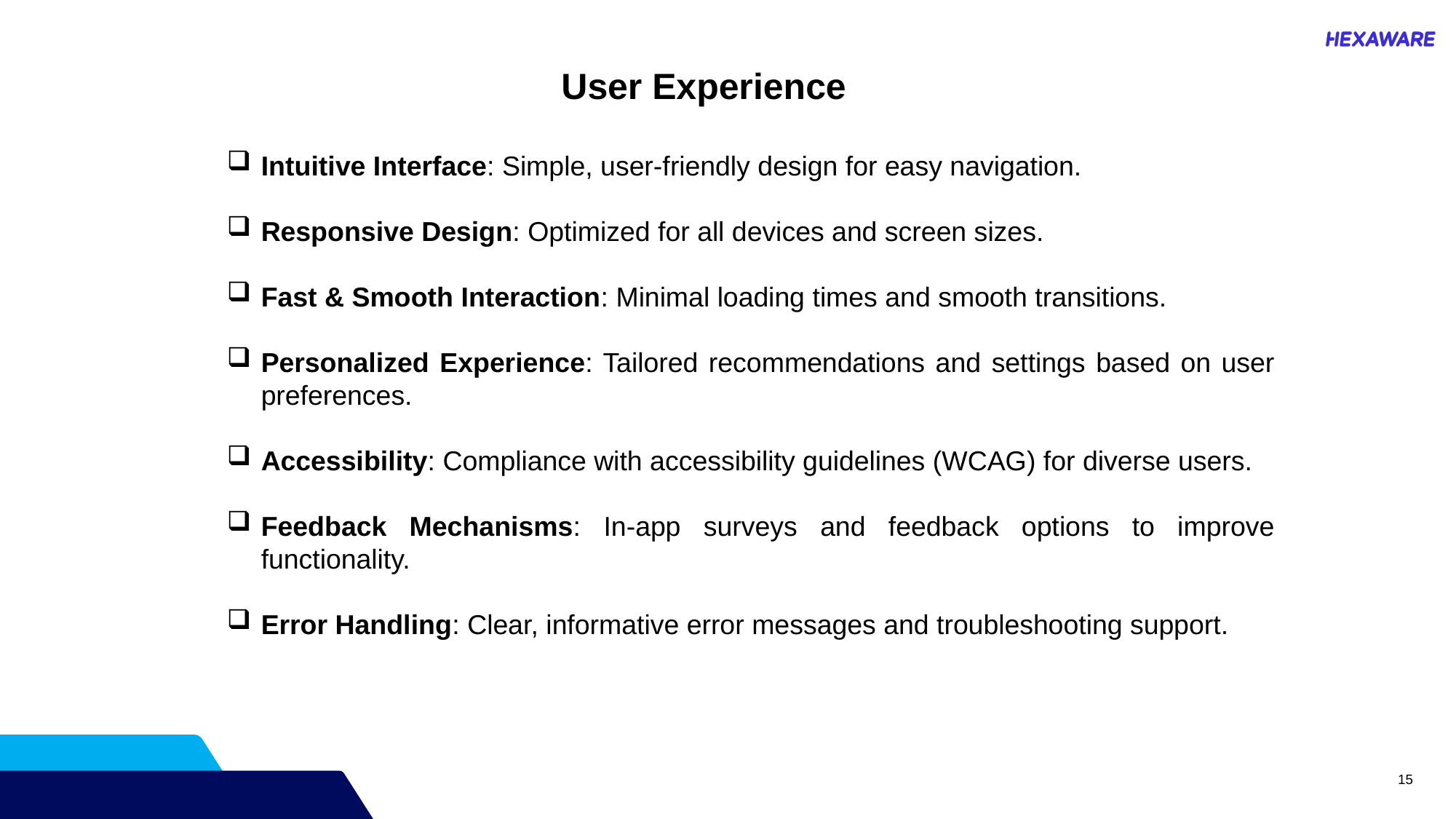

User Experience
Intuitive Interface: Simple, user-friendly design for easy navigation.

Responsive Design: Optimized for all devices and screen sizes.

Fast & Smooth Interaction: Minimal loading times and smooth transitions.

Personalized Experience: Tailored recommendations and settings based on user preferences.

Accessibility: Compliance with accessibility guidelines (WCAG) for diverse users.

Feedback Mechanisms: In-app surveys and feedback options to improve functionality.

Error Handling: Clear, informative error messages and troubleshooting support.